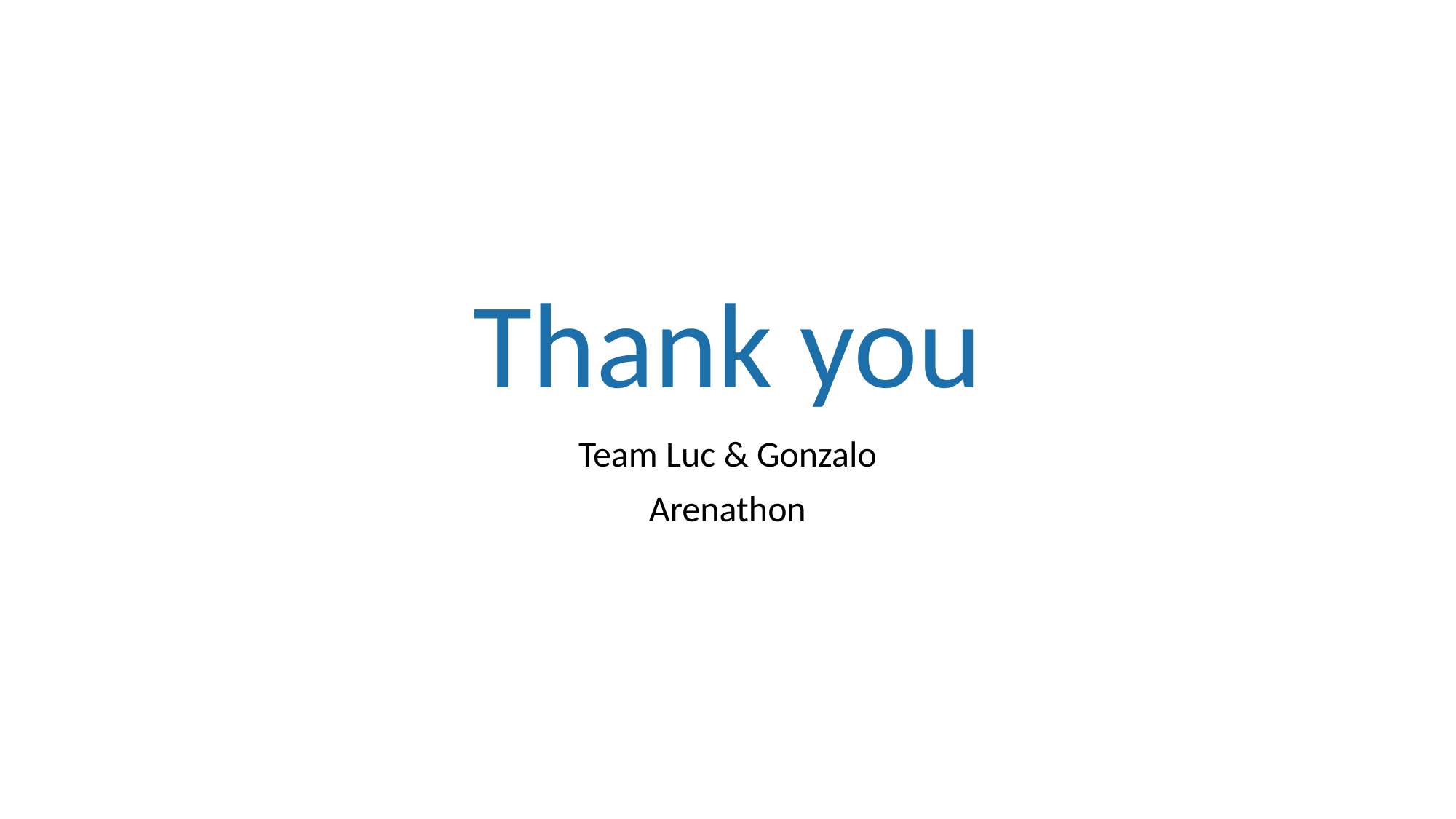

# Thank you
Team Luc & Gonzalo
Arenathon